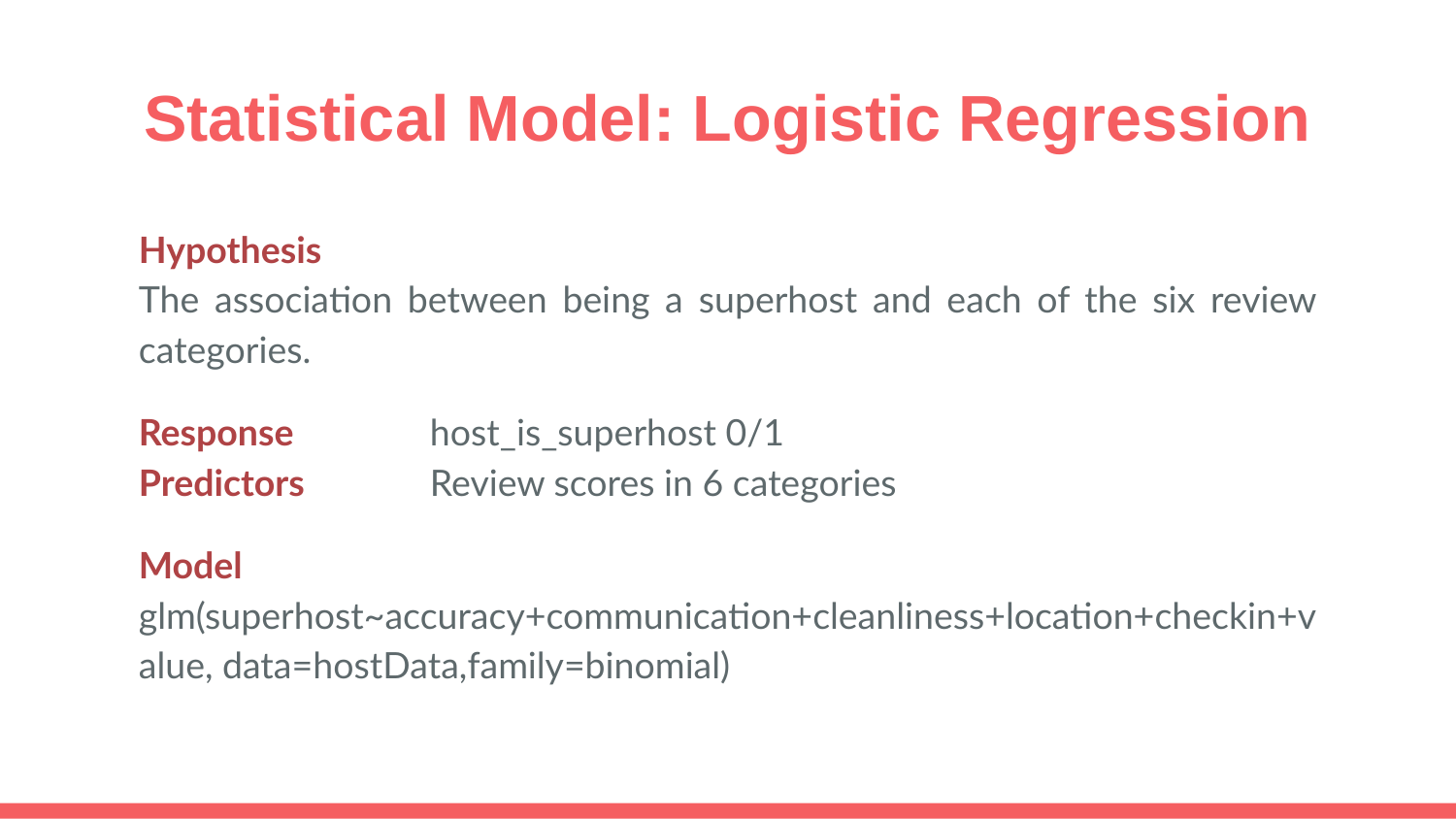

# Statistical Model: Logistic Regression

Hypothesis
The association between being a superhost and each of the six review categories.
Response	host_is_superhost 0/1
Predictors	Review scores in 6 categories
Model
glm(superhost~accuracy+communication+cleanliness+location+checkin+value, data=hostData,family=binomial)